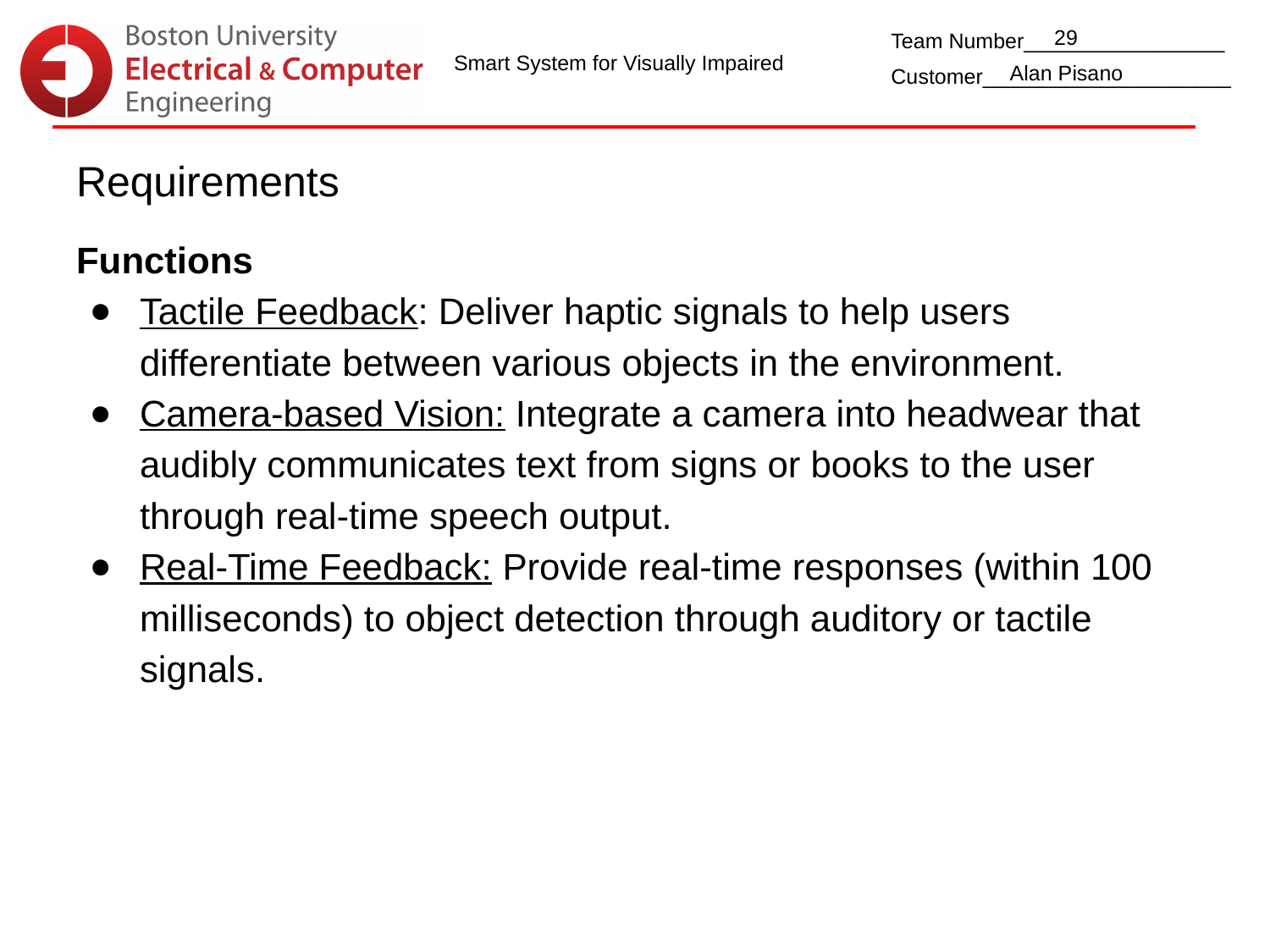

29
Smart System for Visually Impaired

Alan Pisano
Requirements

Functions
Tactile Feedback: Deliver haptic signals to help users differentiate between various objects in the environment.
Camera-based Vision: Integrate a camera into headwear that audibly communicates text from signs or books to the user through real-time speech output.
Real-Time Feedback: Provide real-time responses (within 100 milliseconds) to object detection through auditory or tactile signals.